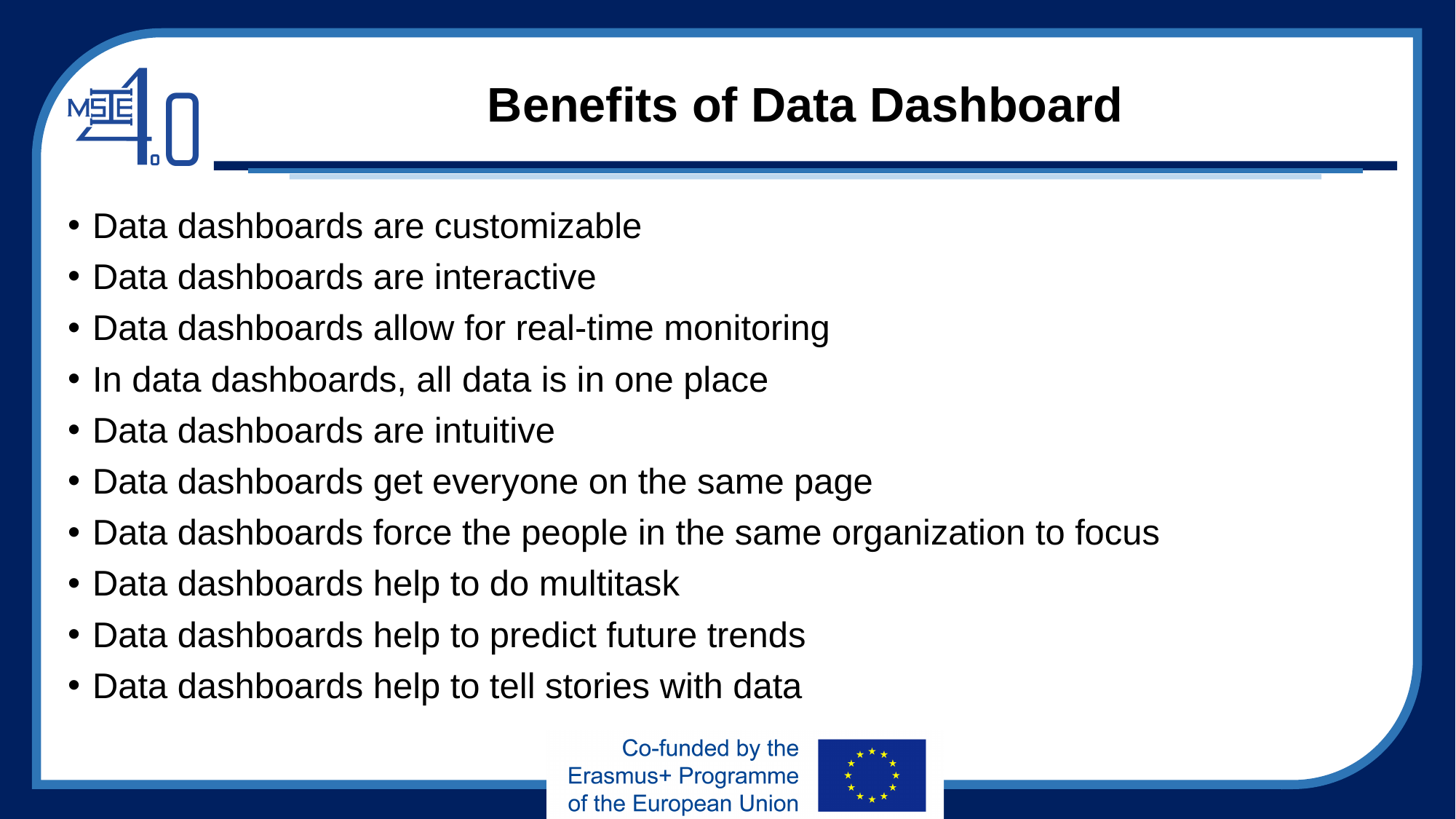

# Benefits of Data Dashboard
Data dashboards are customizable
Data dashboards are interactive
Data dashboards allow for real-time monitoring
In data dashboards, all data is in one place
Data dashboards are intuitive
Data dashboards get everyone on the same page
Data dashboards force the people in the same organization to focus
Data dashboards help to do multitask
Data dashboards help to predict future trends
Data dashboards help to tell stories with data